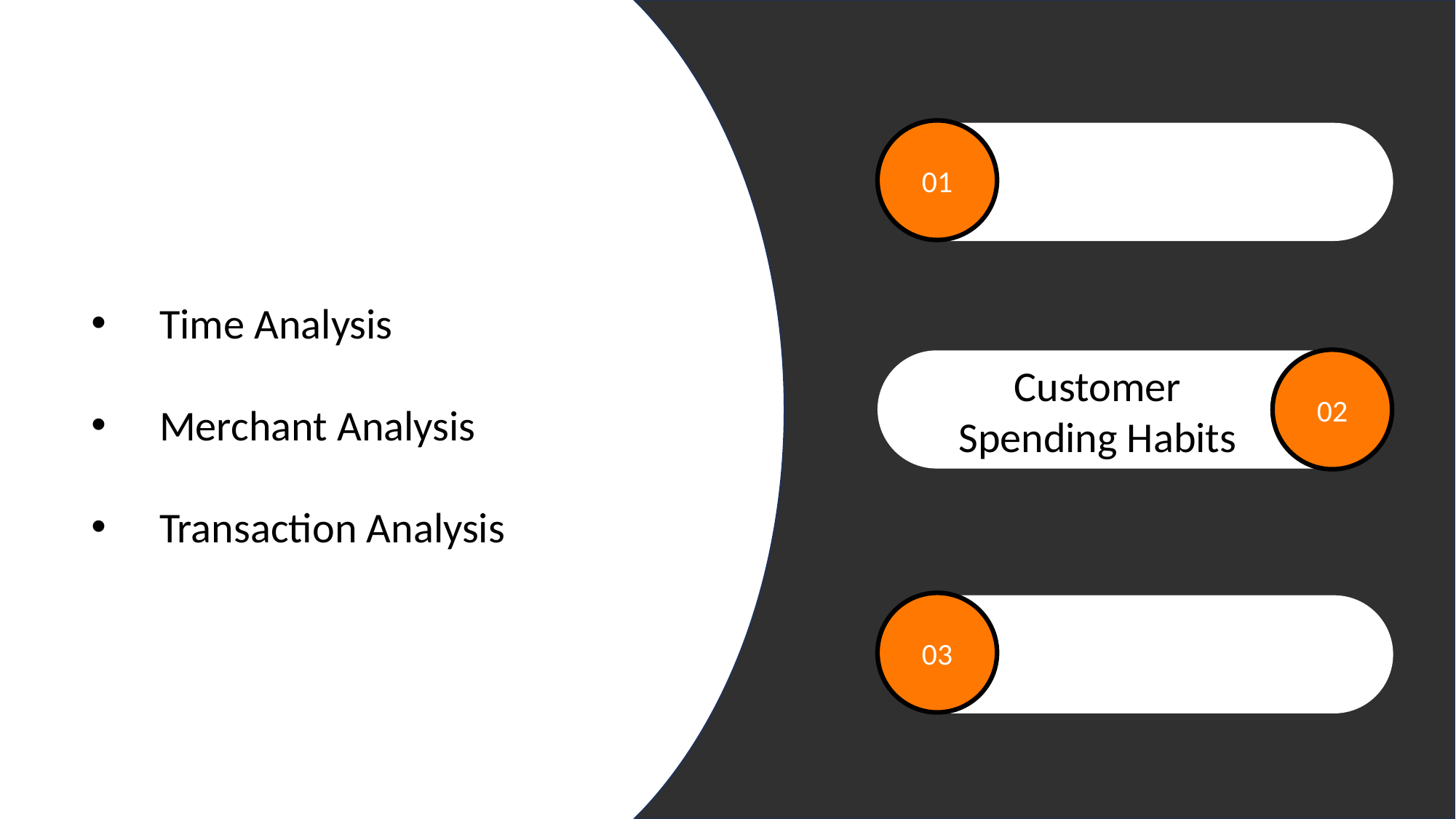

01

Time Analysis
Merchant Analysis
Transaction Analysis
02

Customer Spending Habits
03